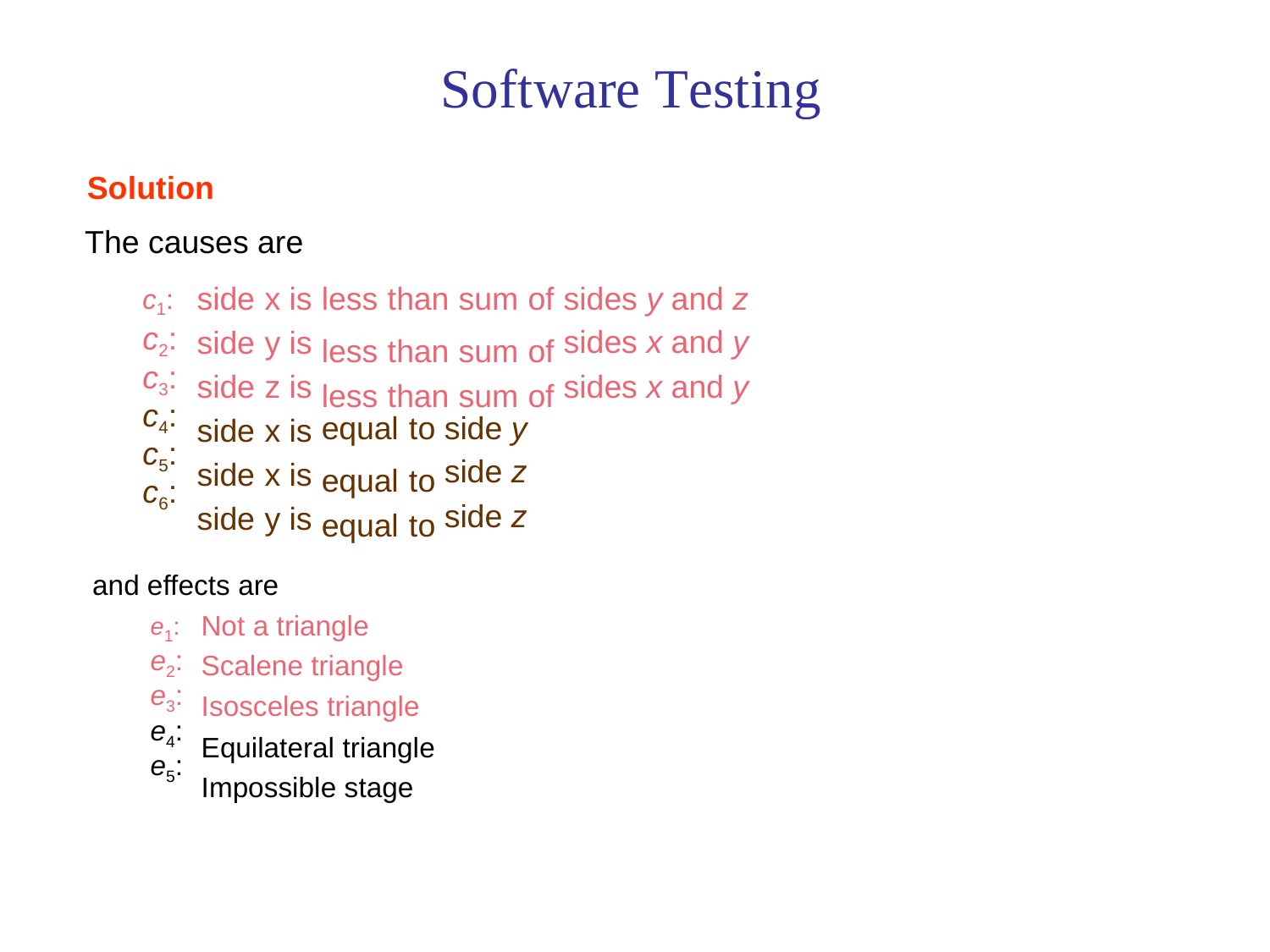

Software Testing
Solution
The causes are
c1:
c2:
c3:
c4:
c5:
c6:
less
less less
than
than than
sum
sum sum
of
of of
side
side
side
side
side
side
x
y
z
x
x
y
is
is
is
is
is
is
sides y and z
sides x and y
sides x and y
equal
equal equal
to
to to
side y
side z
side z
and effects are
e1:
e2:
e3:
e4:
e5:
Not a triangle
Scalene triangle
Isosceles triangle
Equilateral triangle
Impossible stage